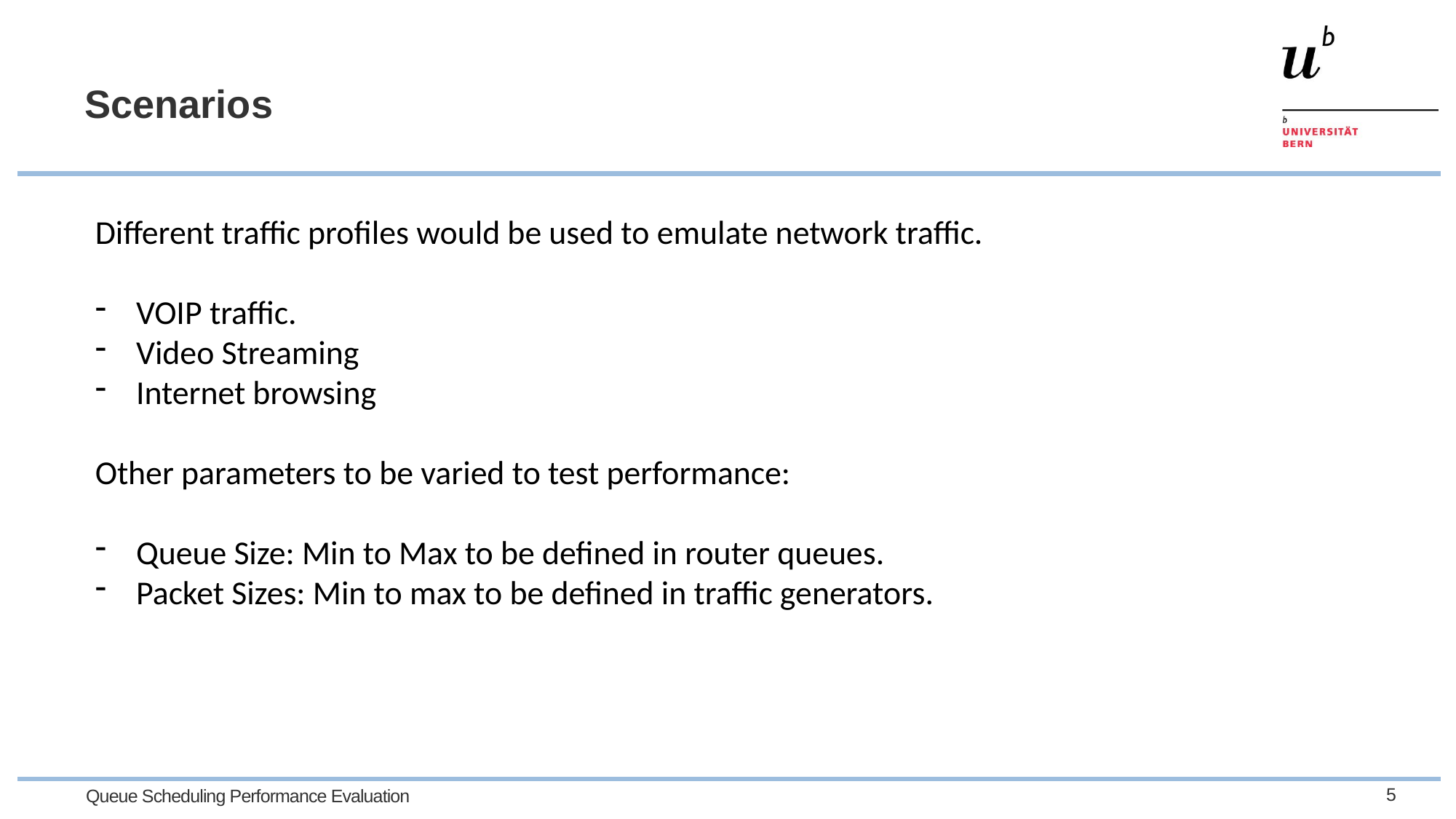

Scenarios
Different traffic profiles would be used to emulate network traffic.

VOIP traffic.
Video Streaming
Internet browsing

Other parameters to be varied to test performance:

Queue Size: Min to Max to be defined in router queues.
Packet Sizes: Min to max to be defined in traffic generators.
5
Queue Scheduling Performance Evaluation